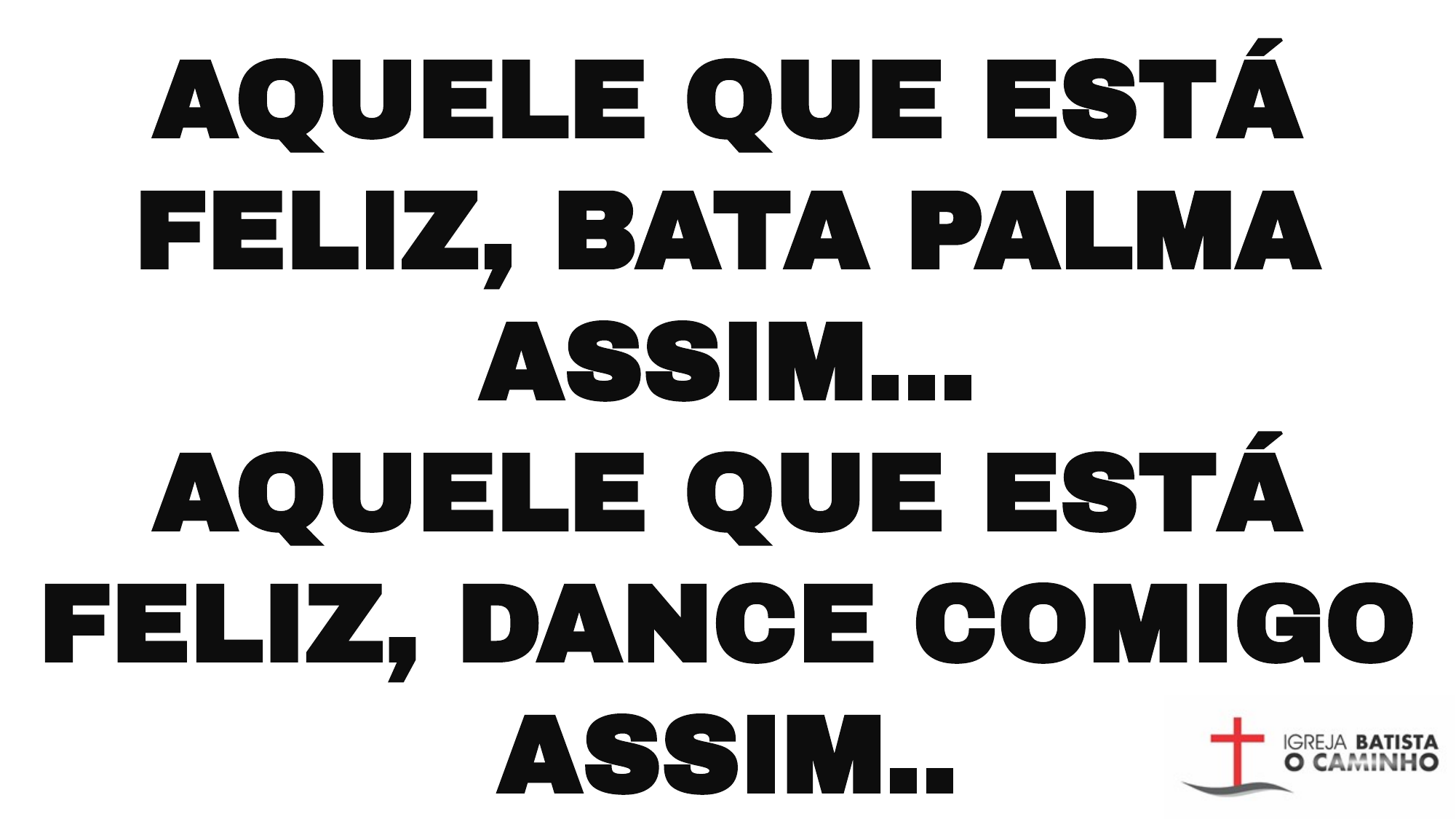

# Aquele que está feliz, bata palma assim... Aquele que está feliz, dance comigo assim..